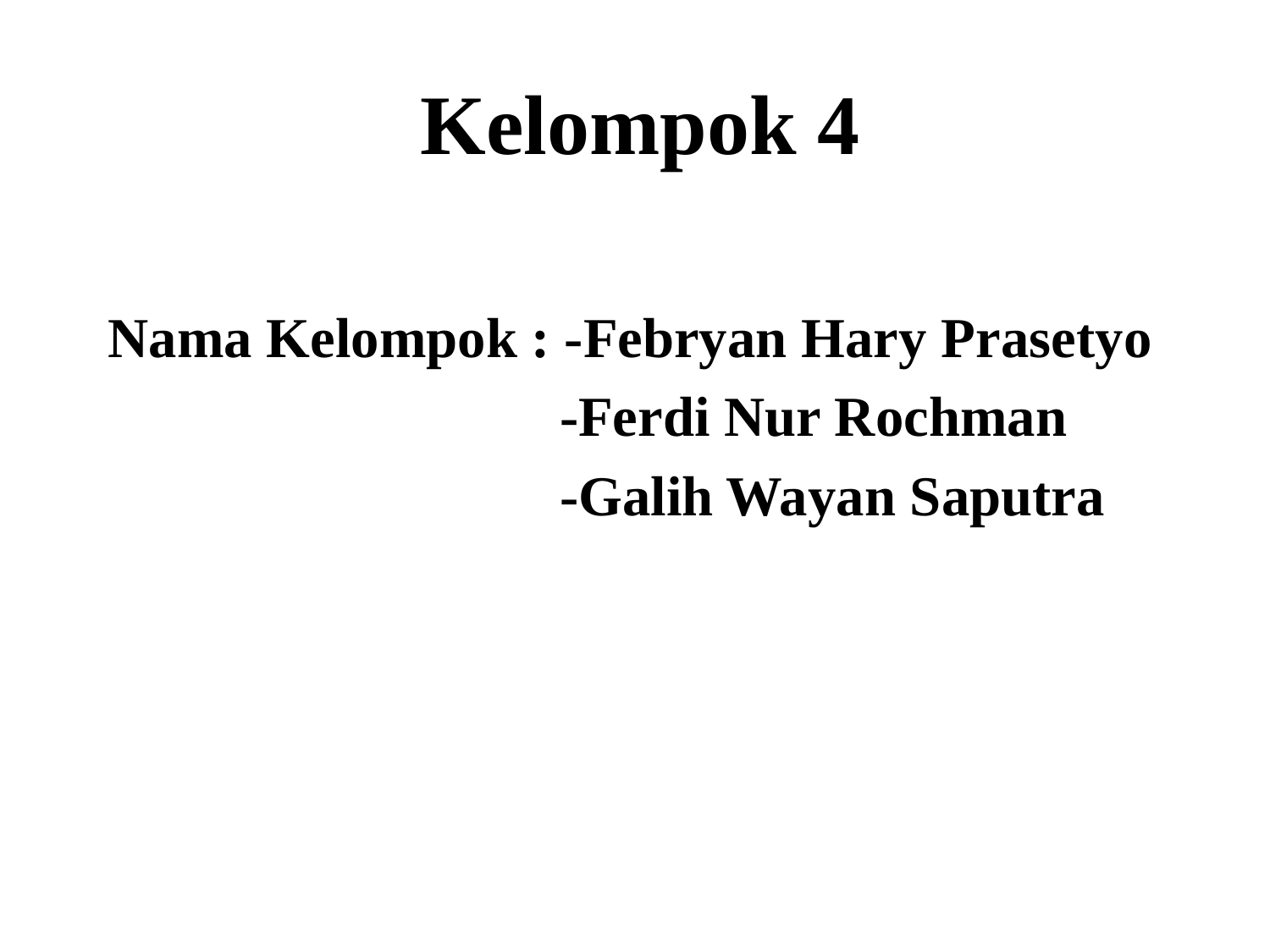

Kelompok 4

Nama Kelompok : -Febryan Hary Prasetyo
-Ferdi Nur Rochman
-Galih Wayan Saputra